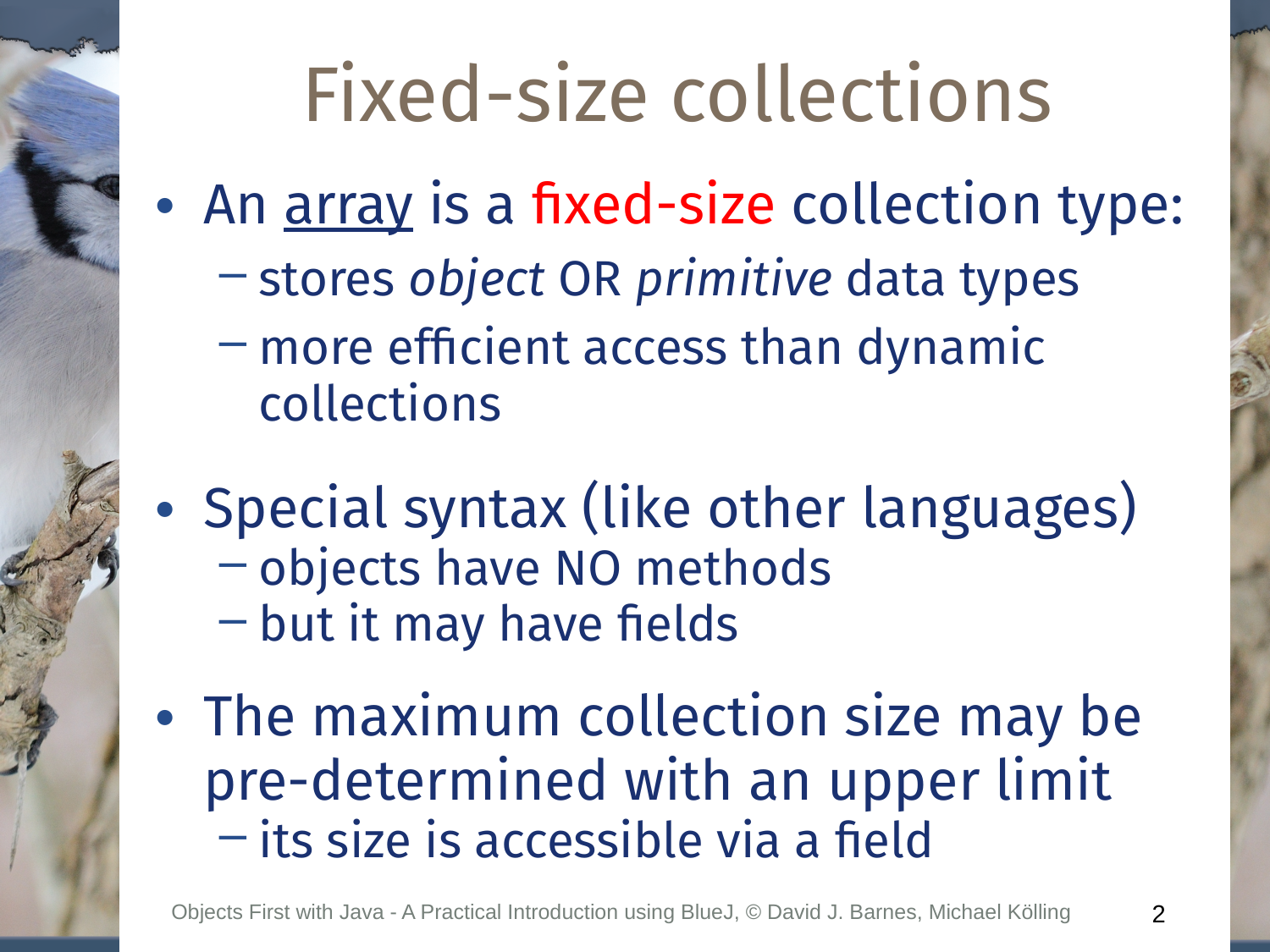

Fixed-size collections
An array is a fixed-size collection type:
stores object OR primitive data types
more efficient access than dynamic collections
Special syntax (like other languages)
objects have NO methods
but it may have fields
The maximum collection size may be pre-determined with an upper limit
its size is accessible via a field
Objects First with Java - A Practical Introduction using BlueJ, © David J. Barnes, Michael Kölling